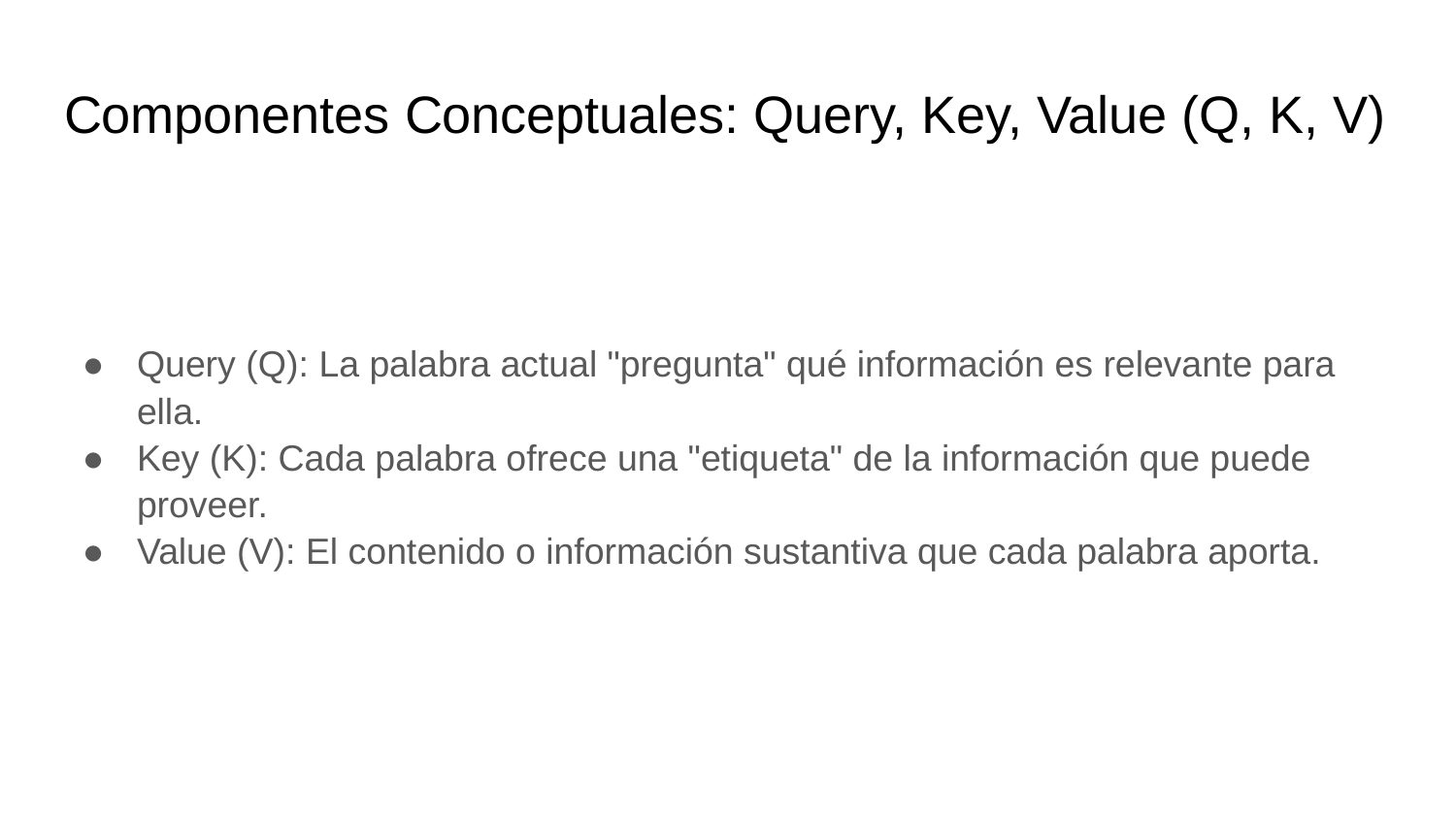

# Componentes Conceptuales: Query, Key, Value (Q, K, V)
Query (Q): La palabra actual "pregunta" qué información es relevante para ella.
Key (K): Cada palabra ofrece una "etiqueta" de la información que puede proveer.
Value (V): El contenido o información sustantiva que cada palabra aporta.